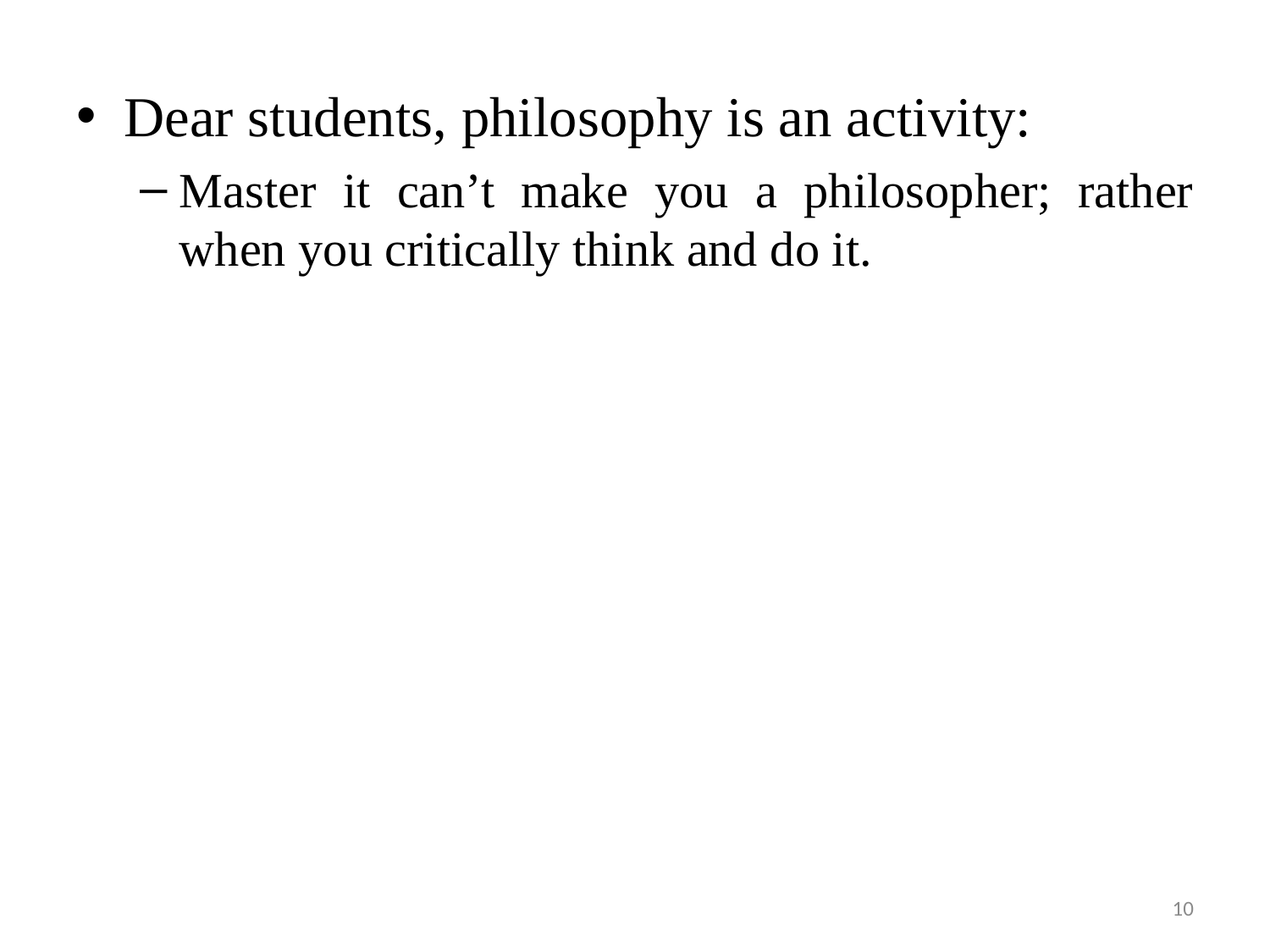

Dear students, philosophy is an activity:
Master it can’t make you a philosopher; rather when you critically think and do it.
10